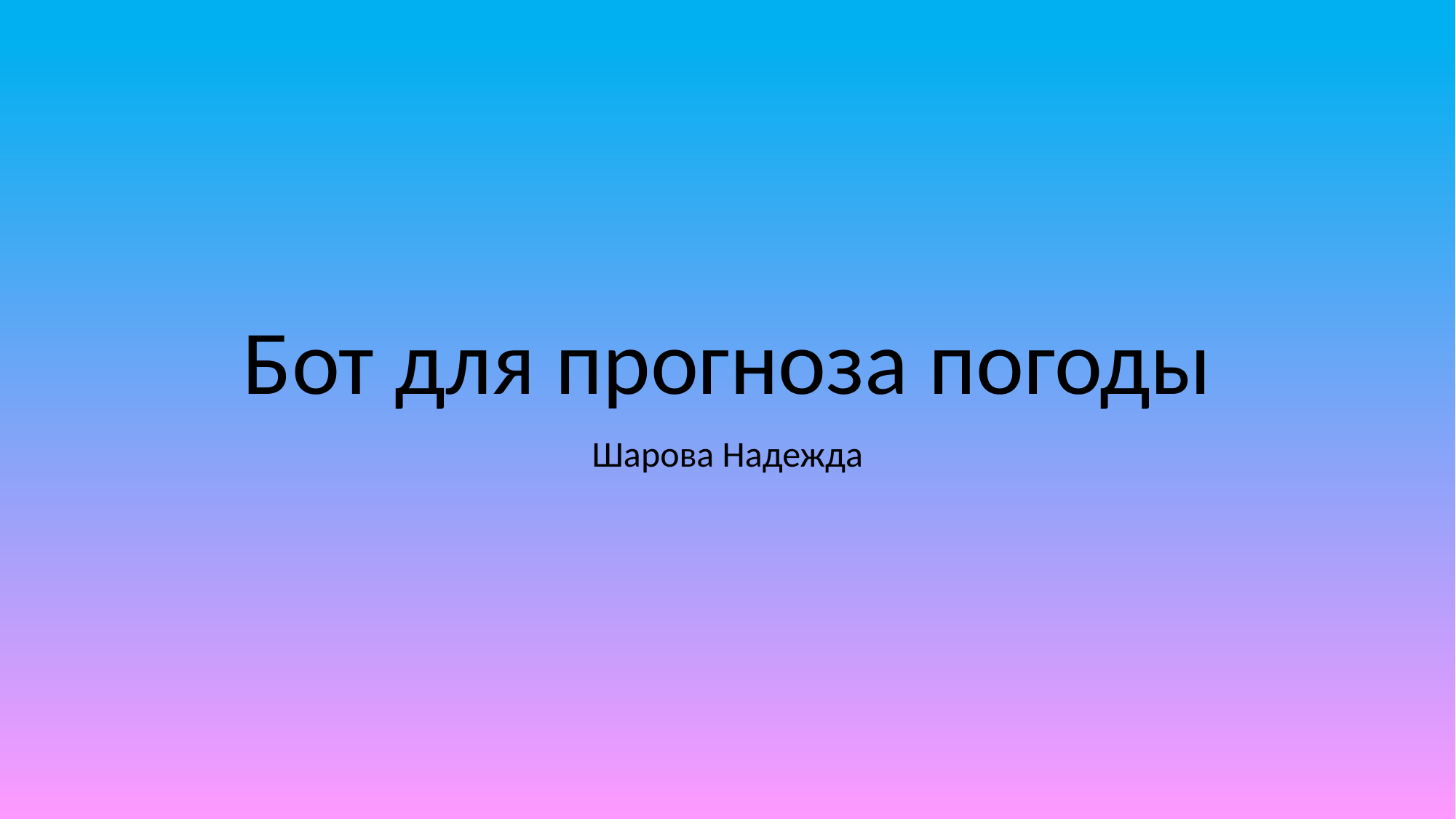

# Бот для прогноза погоды
Шарова Надежда